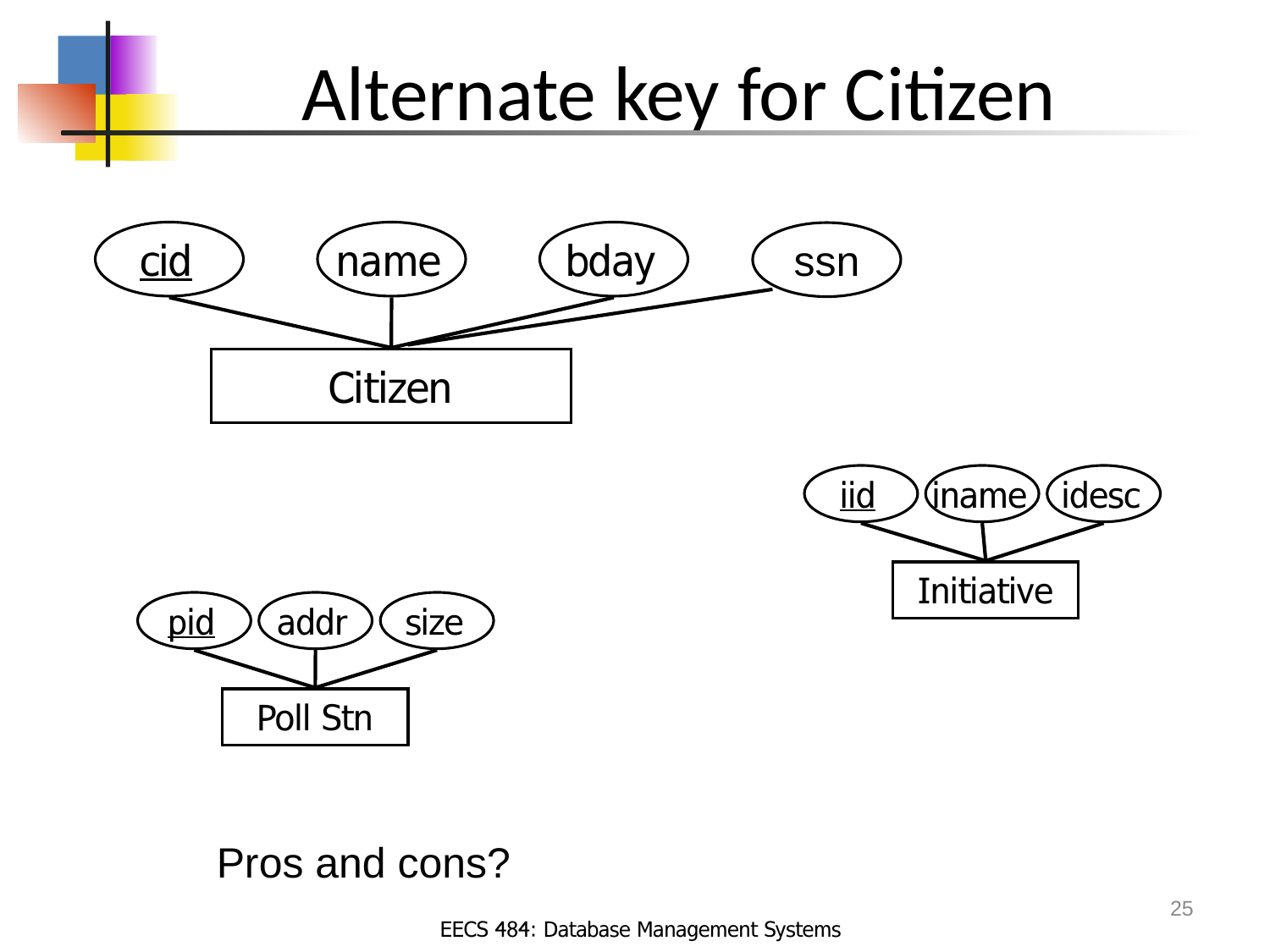

# Alternate key for Citizen

cid

name

bday

Citizen

ssn

iid

iname

idesc

Initiative

pid

addr

size

Poll Stn
Pros and cons?
25
EECS 484: Database Management Systems